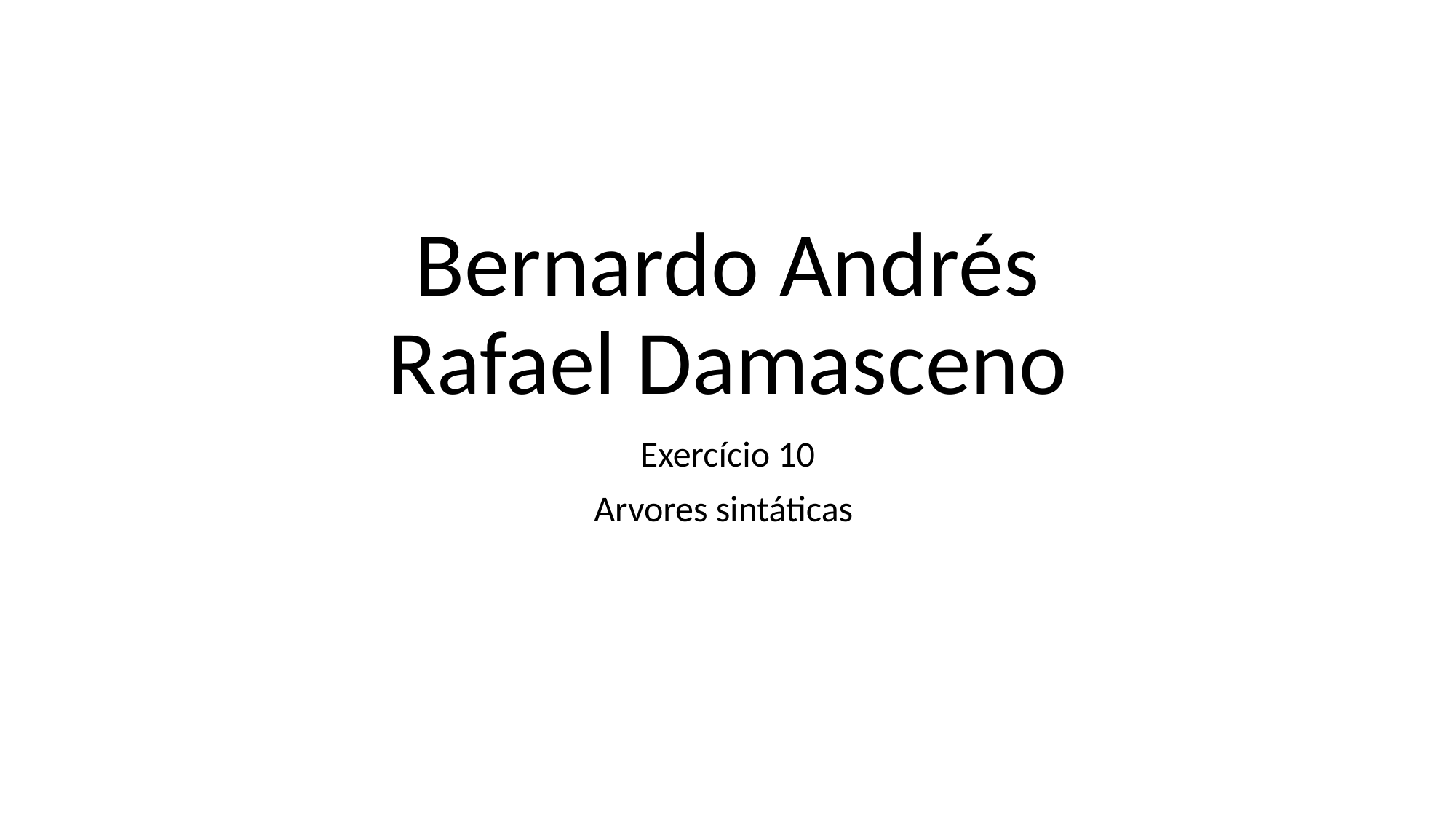

# Bernardo Andrés Rafael Damasceno
Exercício 10
Arvores sintáticas